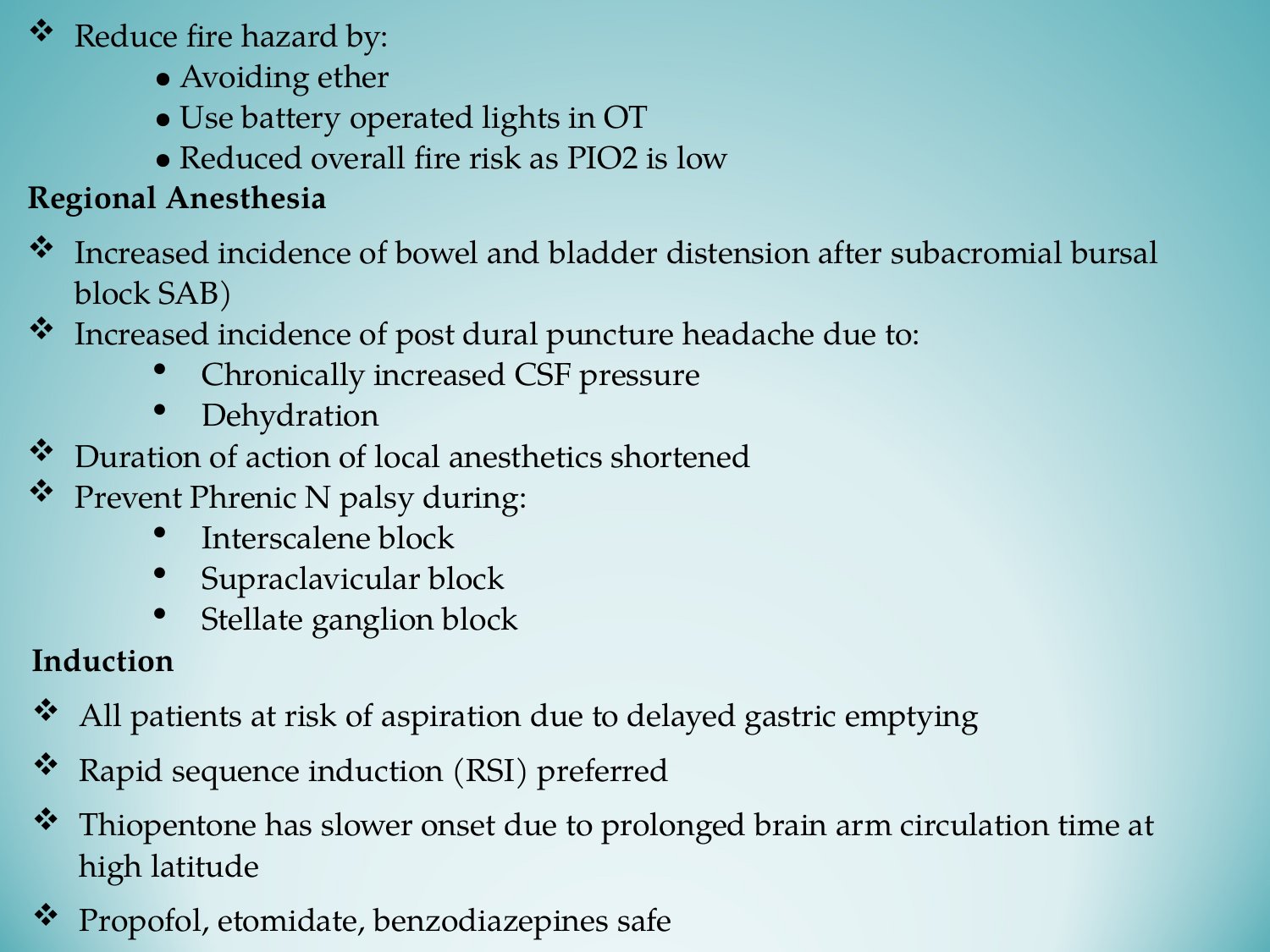

Reduce fire hazard by:
• Avoiding ether
• Use battery operated lights in OT
• Reduced overall fire risk as PIO2 is low
Regional Anesthesia
Increased incidence of bowel and bladder distension after subacromial bursal block SAB)
Increased incidence of post dural puncture headache due to:
Chronically increased CSF pressure
Dehydration
Duration of action of local anesthetics shortened
Prevent Phrenic N palsy during:
Interscalene block
Supraclavicular block
Stellate ganglion block
Induction
All patients at risk of aspiration due to delayed gastric emptying
Rapid sequence induction (RSI) preferred
Thiopentone has slower onset due to prolonged brain arm circulation time at high latitude
Propofol, etomidate, benzodiazepines safe